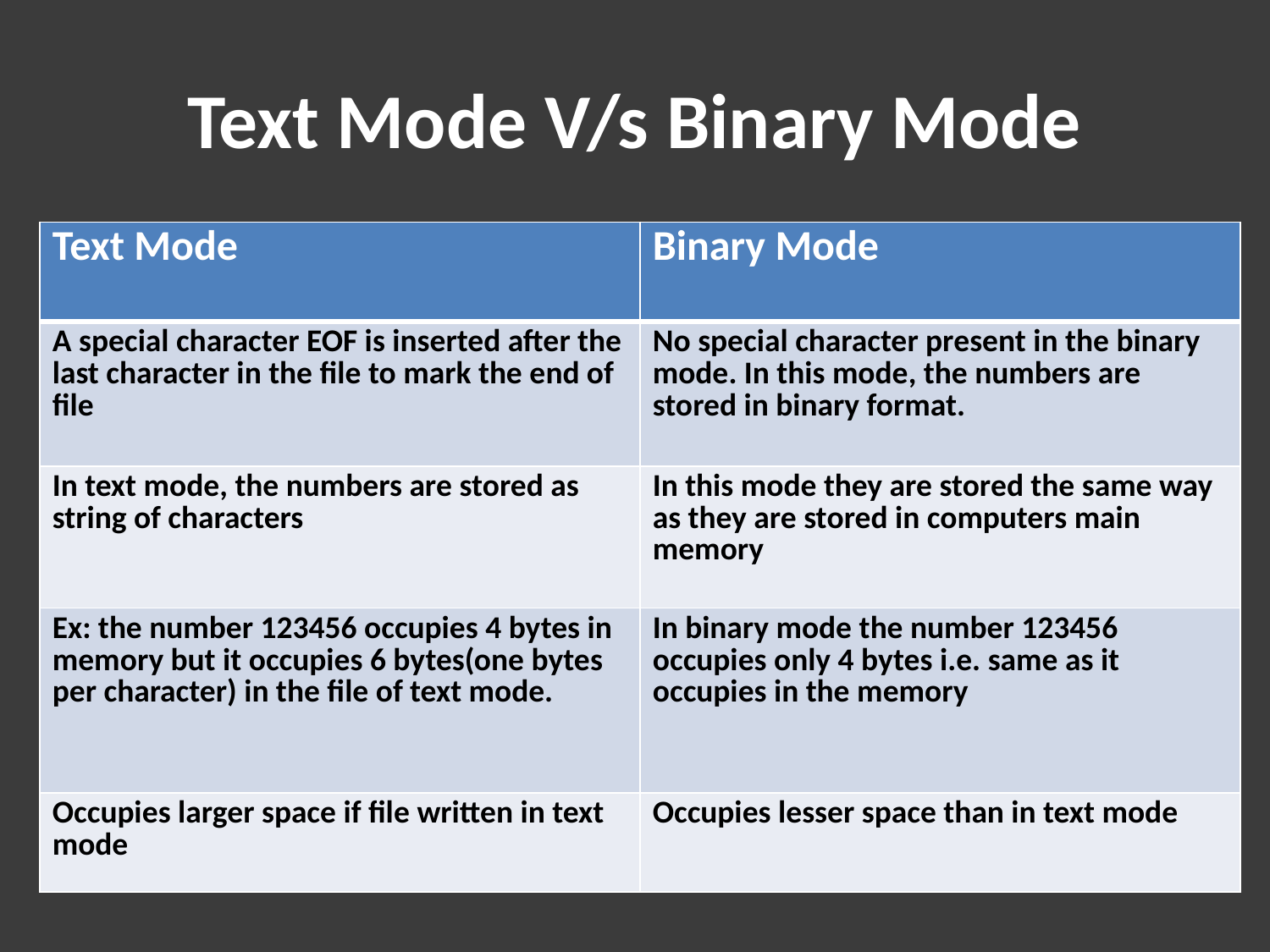

# Text Mode V/s Binary Mode
| Text Mode | Binary Mode |
| --- | --- |
| A special character EOF is inserted after the last character in the file to mark the end of file | No special character present in the binary mode. In this mode, the numbers are stored in binary format. |
| In text mode, the numbers are stored as string of characters | In this mode they are stored the same way as they are stored in computers main memory |
| Ex: the number 123456 occupies 4 bytes in memory but it occupies 6 bytes(one bytes per character) in the file of text mode. | In binary mode the number 123456 occupies only 4 bytes i.e. same as it occupies in the memory |
| Occupies larger space if file written in text mode | Occupies lesser space than in text mode |